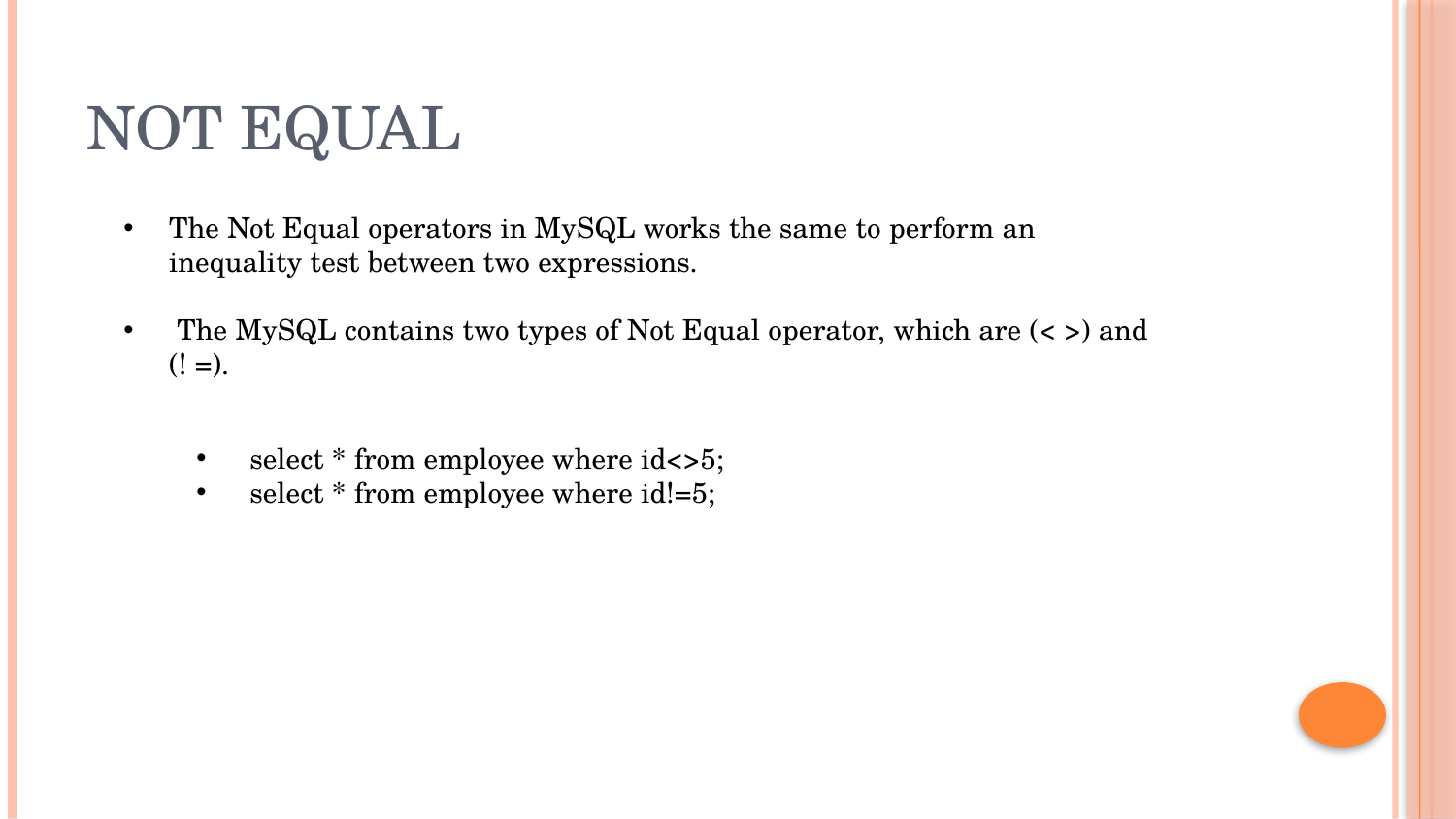

# Not Equal
The Not Equal operators in MySQL works the same to perform an inequality test between two expressions.

 The MySQL contains two types of Not Equal operator, which are (< >) and (! =).
 select * from employee where id<>5;
 select * from employee where id!=5;